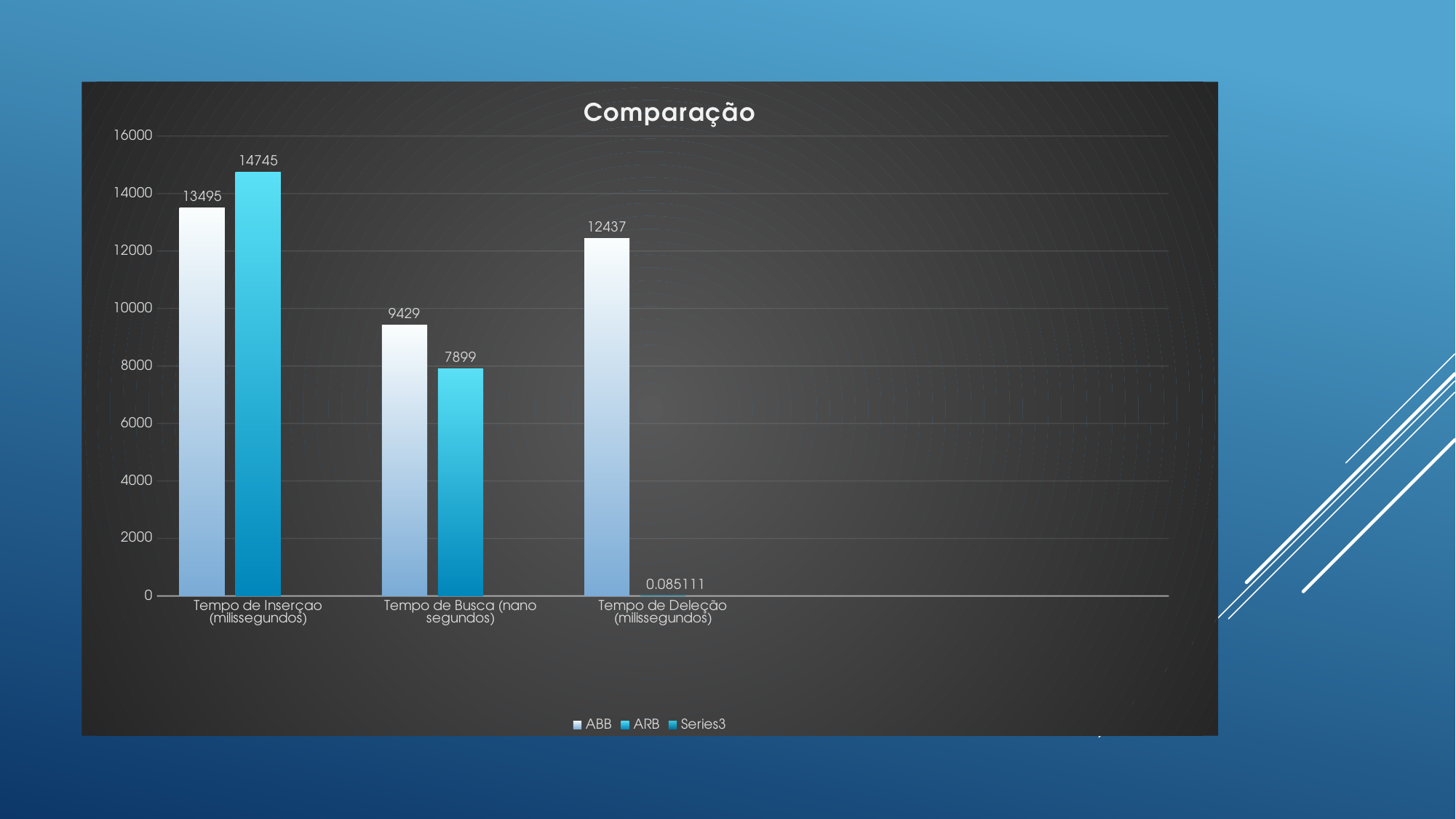

### Chart: Comparação

| Category | ABB | ARB |  |
|---|---|---|---|
| Tempo de Inserçao (milissegundos) | 13495.0 | 14745.0 | None |
| Tempo de Busca (nano segundos) | 9429.0 | 7899.0 | None |
| Tempo de Deleção (milissegundos) | 12437.0 | 0.085111 | None |
#